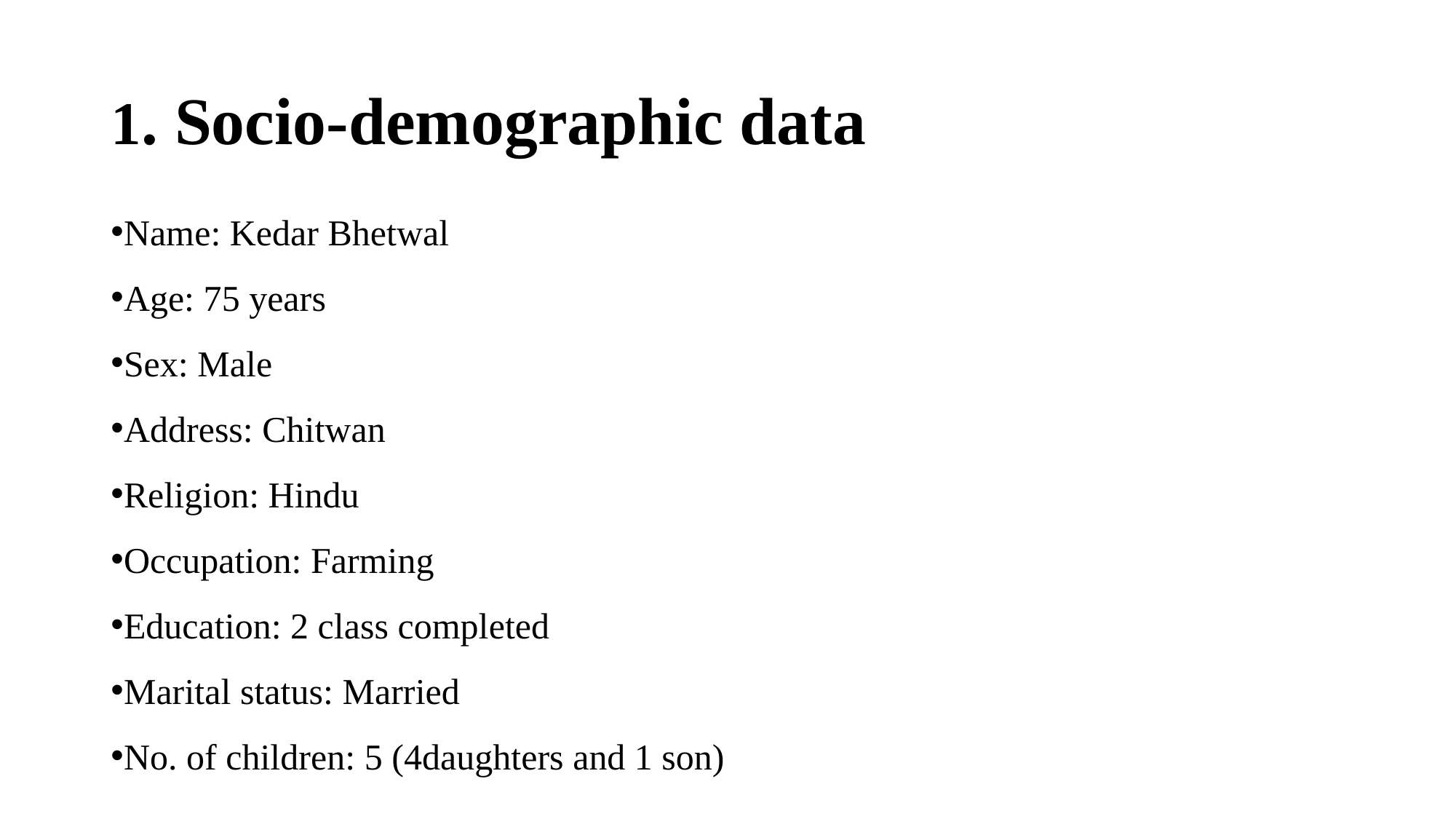

# 1. Socio-demographic data
Name: Kedar Bhetwal
Age: 75 years
Sex: Male
Address: Chitwan
Religion: Hindu
Occupation: Farming
Education: 2 class completed
Marital status: Married
No. of children: 5 (4daughters and 1 son)